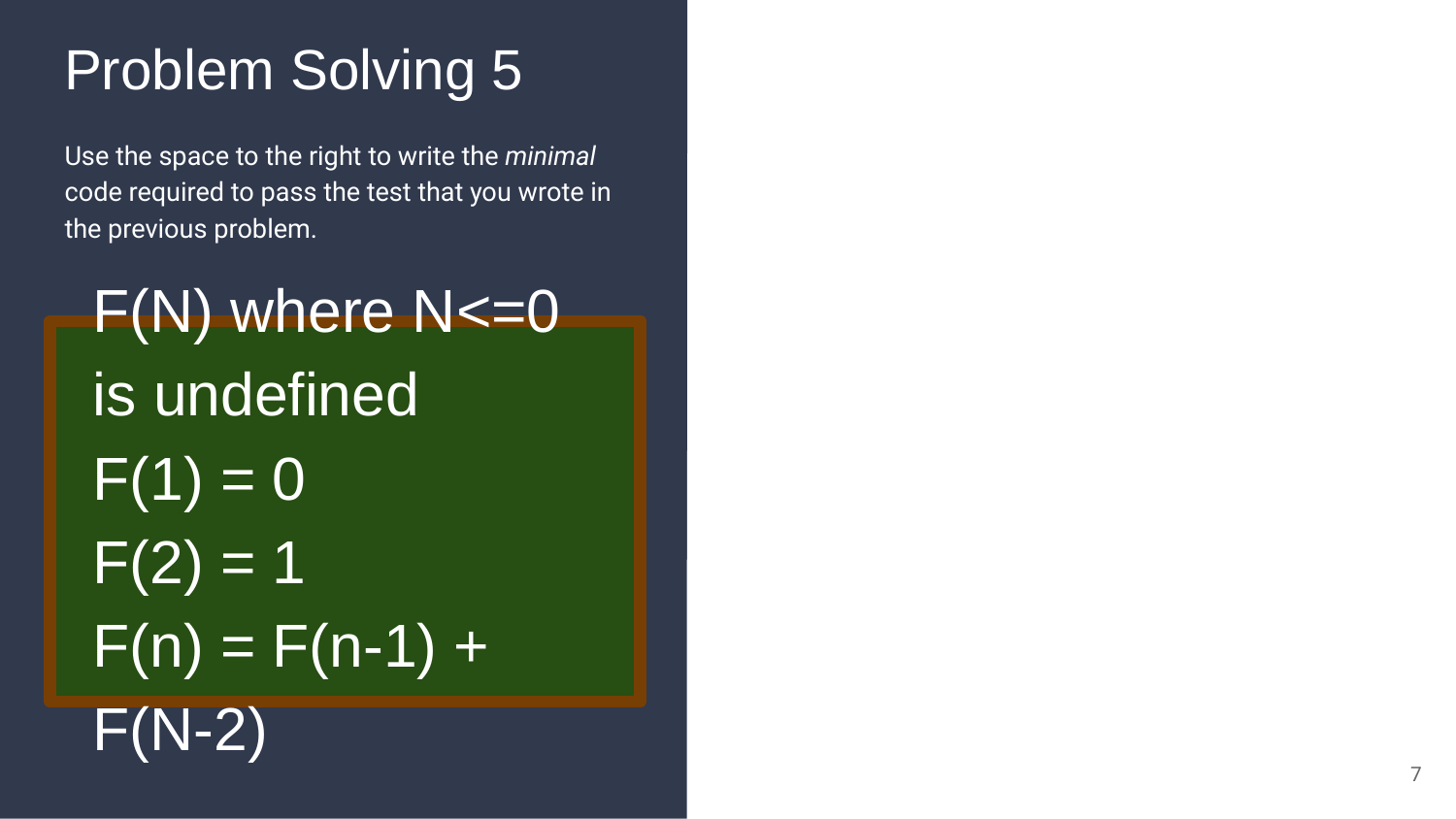

# Problem Solving 5

Use the space to the right to write the minimal code required to pass the test that you wrote in the previous problem.

F(N) where N<=0 is undefined
F(1) = 0
F(2) = 1
F(n) = F(n-1) + F(N-2)
7